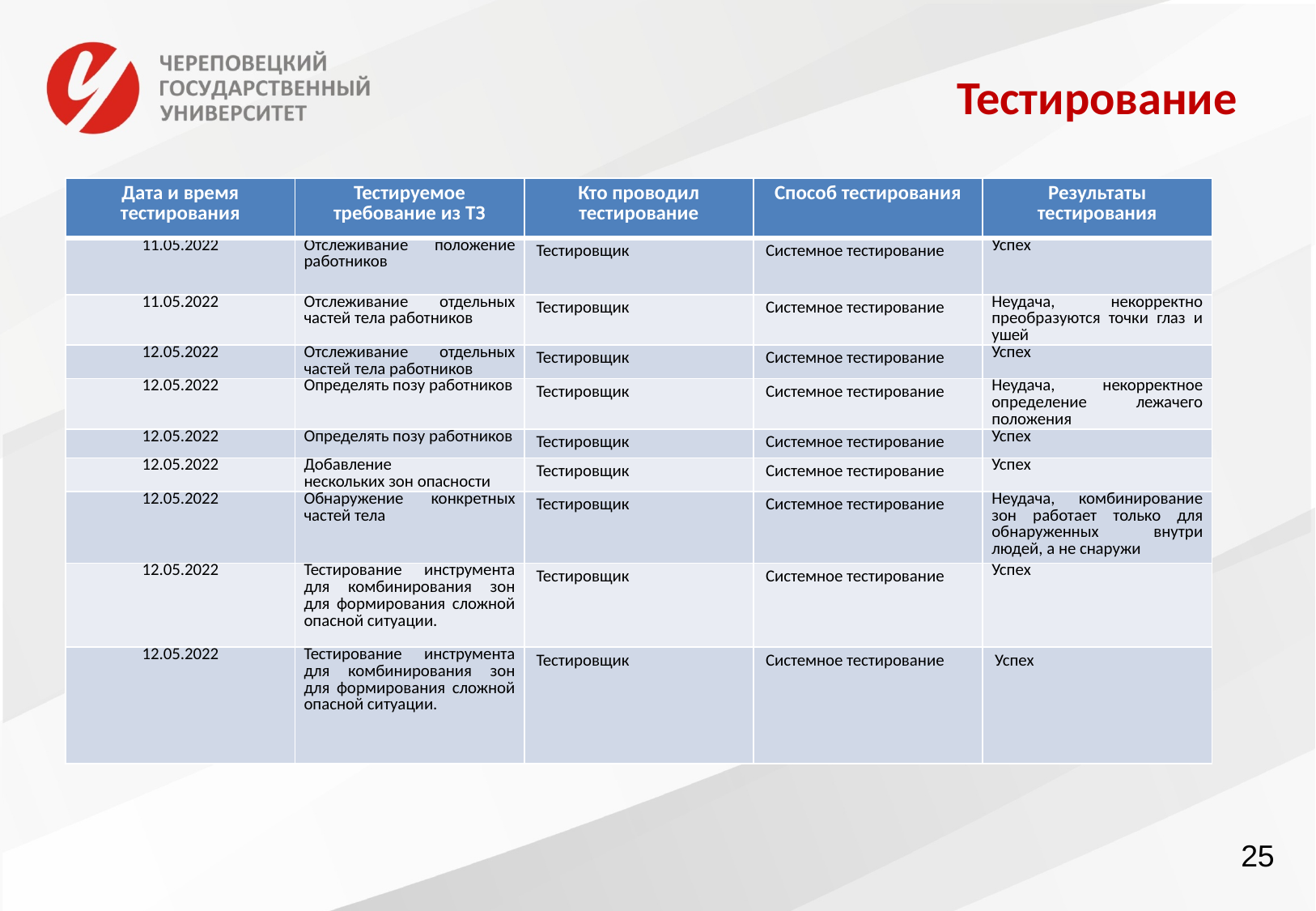

# Тестирование
| Дата и время тестирования | Тестируемое требование из ТЗ | Кто проводил тестирование | Способ тестирования | Результаты тестирования |
| --- | --- | --- | --- | --- |
| 11.05.2022 | Отслеживание положение работников | Тестировщик | Системное тестирование | Успех |
| 11.05.2022 | Отслеживание отдельных частей тела работников | Тестировщик | Системное тестирование | Неудача, некорректно преобразуются точки глаз и ушей |
| 12.05.2022 | Отслеживание отдельных частей тела работников | Тестировщик | Системное тестирование | Успех |
| 12.05.2022 | Определять позу работников | Тестировщик | Системное тестирование | Неудача, некорректное определение лежачего положения |
| 12.05.2022 | Определять позу работников | Тестировщик | Системное тестирование | Успех |
| 12.05.2022 | Добавление нескольких зон опасности | Тестировщик | Системное тестирование | Успех |
| 12.05.2022 | Обнаружение конкретных частей тела | Тестировщик | Системное тестирование | Неудача, комбинирование зон работает только для обнаруженных внутри людей, а не снаружи |
| 12.05.2022 | Тестирование инструмента для комбинирования зон для формирования сложной опасной ситуации. | Тестировщик | Системное тестирование | Успех |
| 12.05.2022 | Тестирование инструмента для комбинирования зон для формирования сложной опасной ситуации. | Тестировщик | Системное тестирование | Успех |
25